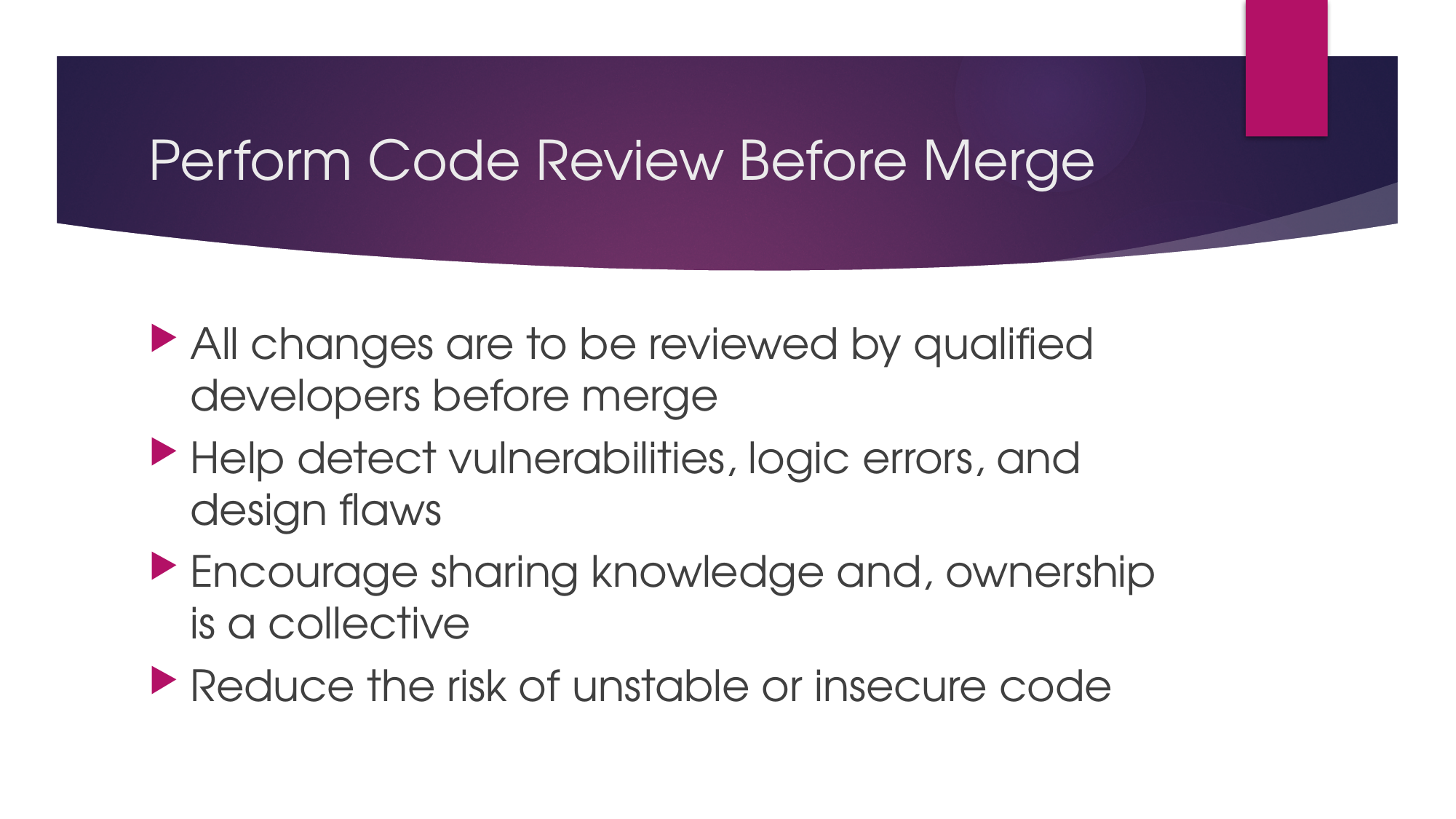

# Perform Code Review Before Merge
All changes are to be reviewed by qualified developers before merge
Help detect vulnerabilities, logic errors, and design flaws
Encourage sharing knowledge and, ownership is a collective
Reduce the risk of unstable or insecure code